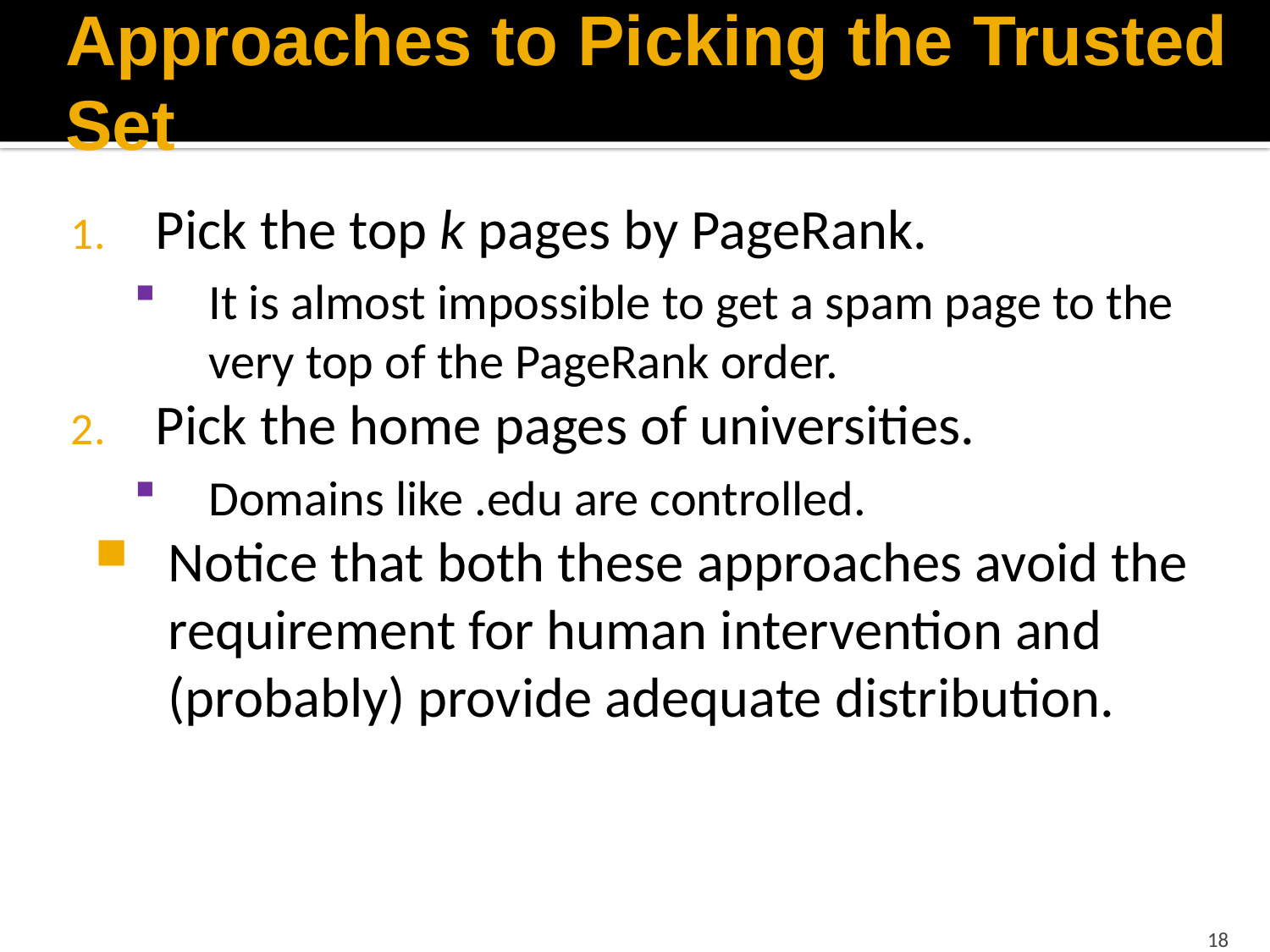

# Approaches to Picking the Trusted Set
Pick the top k pages by PageRank.
It is almost impossible to get a spam page to the very top of the PageRank order.
Pick the home pages of universities.
Domains like .edu are controlled.
Notice that both these approaches avoid the requirement for human intervention and (probably) provide adequate distribution.
18